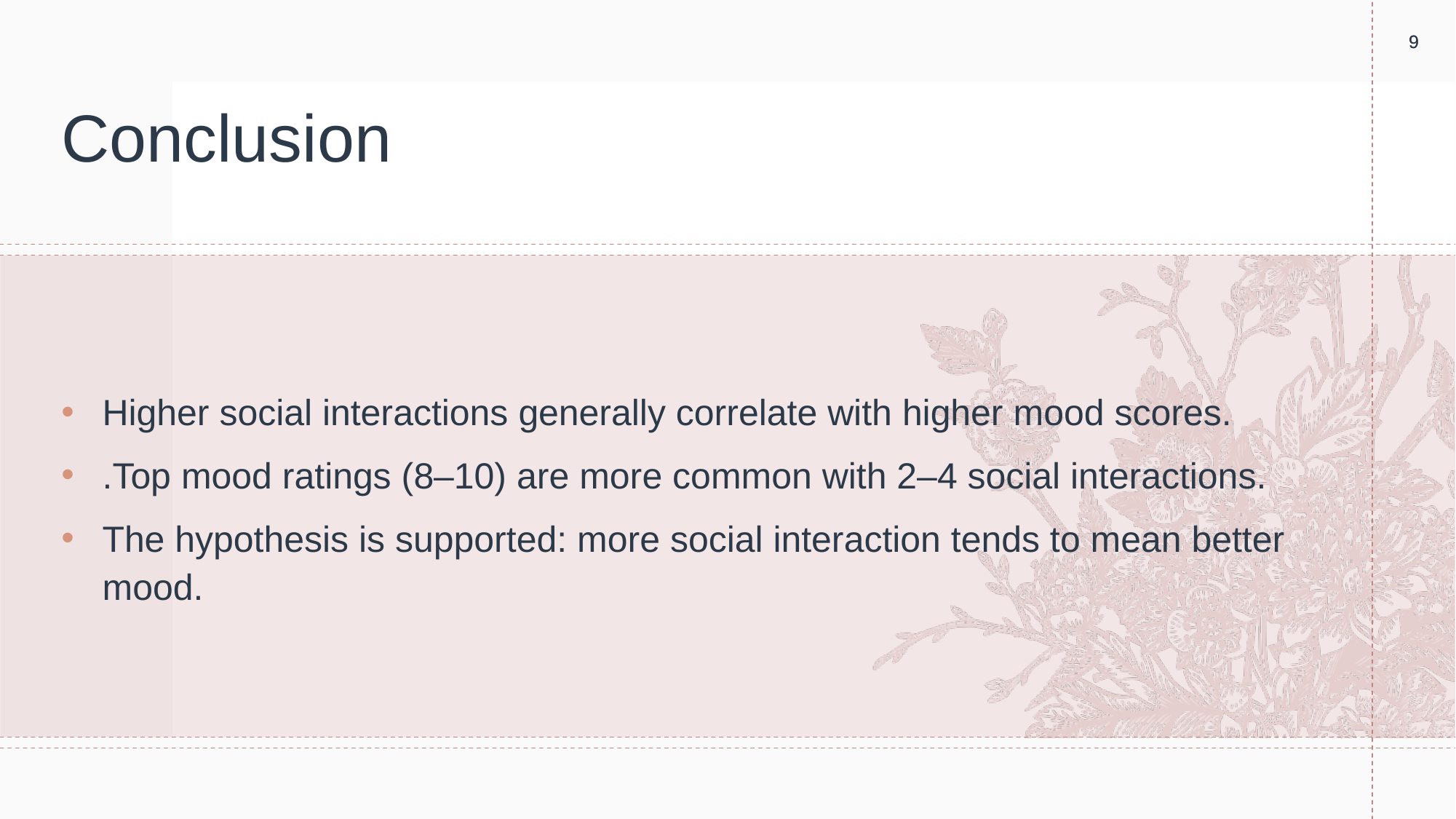

9
9
# Conclusion
Higher social interactions generally correlate with higher mood scores.
.Top mood ratings (8–10) are more common with 2–4 social interactions.
The hypothesis is supported: more social interaction tends to mean better mood.